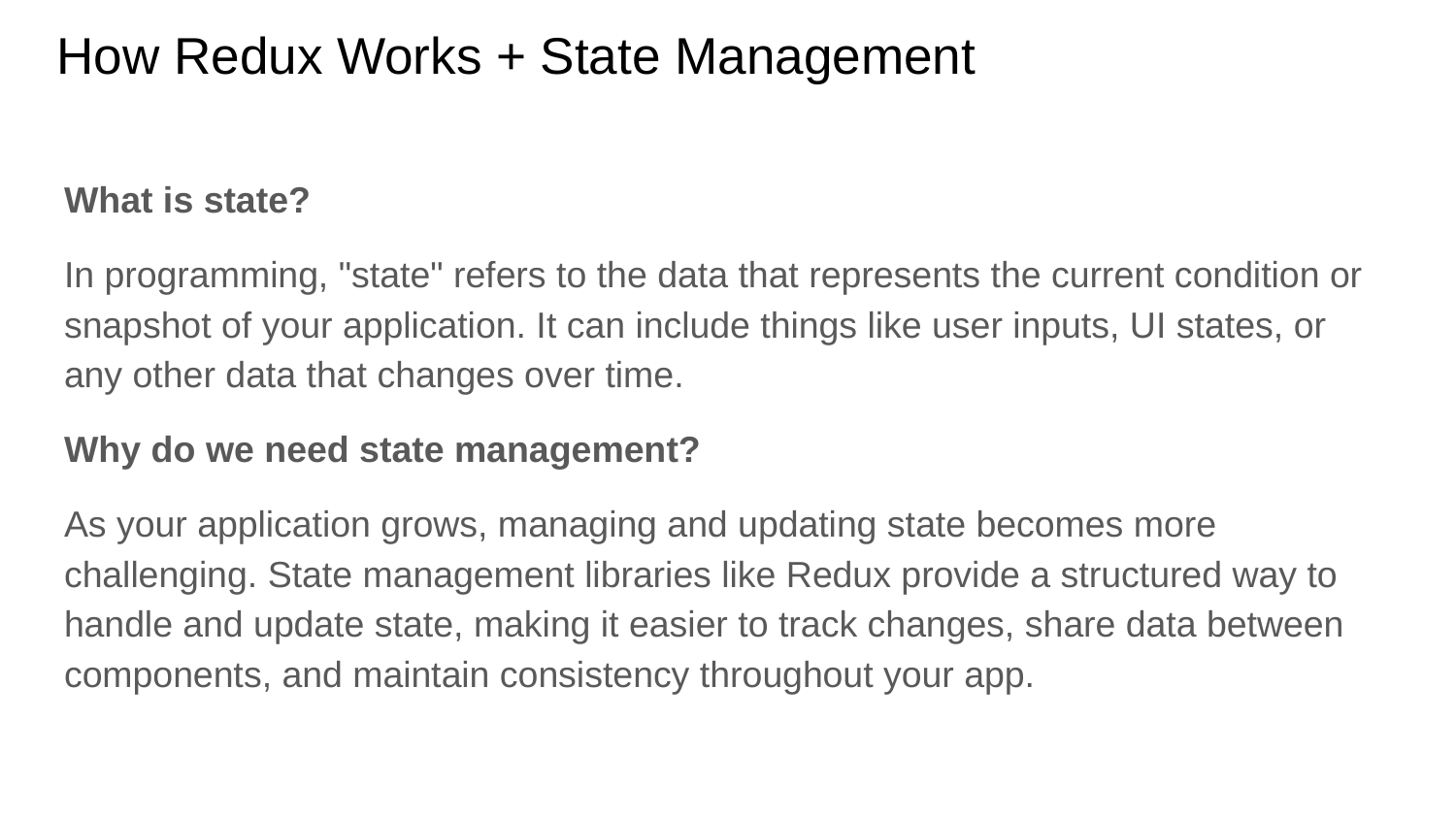

# How Redux Works + State Management
What is state?
In programming, "state" refers to the data that represents the current condition or snapshot of your application. It can include things like user inputs, UI states, or any other data that changes over time.
Why do we need state management?
As your application grows, managing and updating state becomes more challenging. State management libraries like Redux provide a structured way to handle and update state, making it easier to track changes, share data between components, and maintain consistency throughout your app.